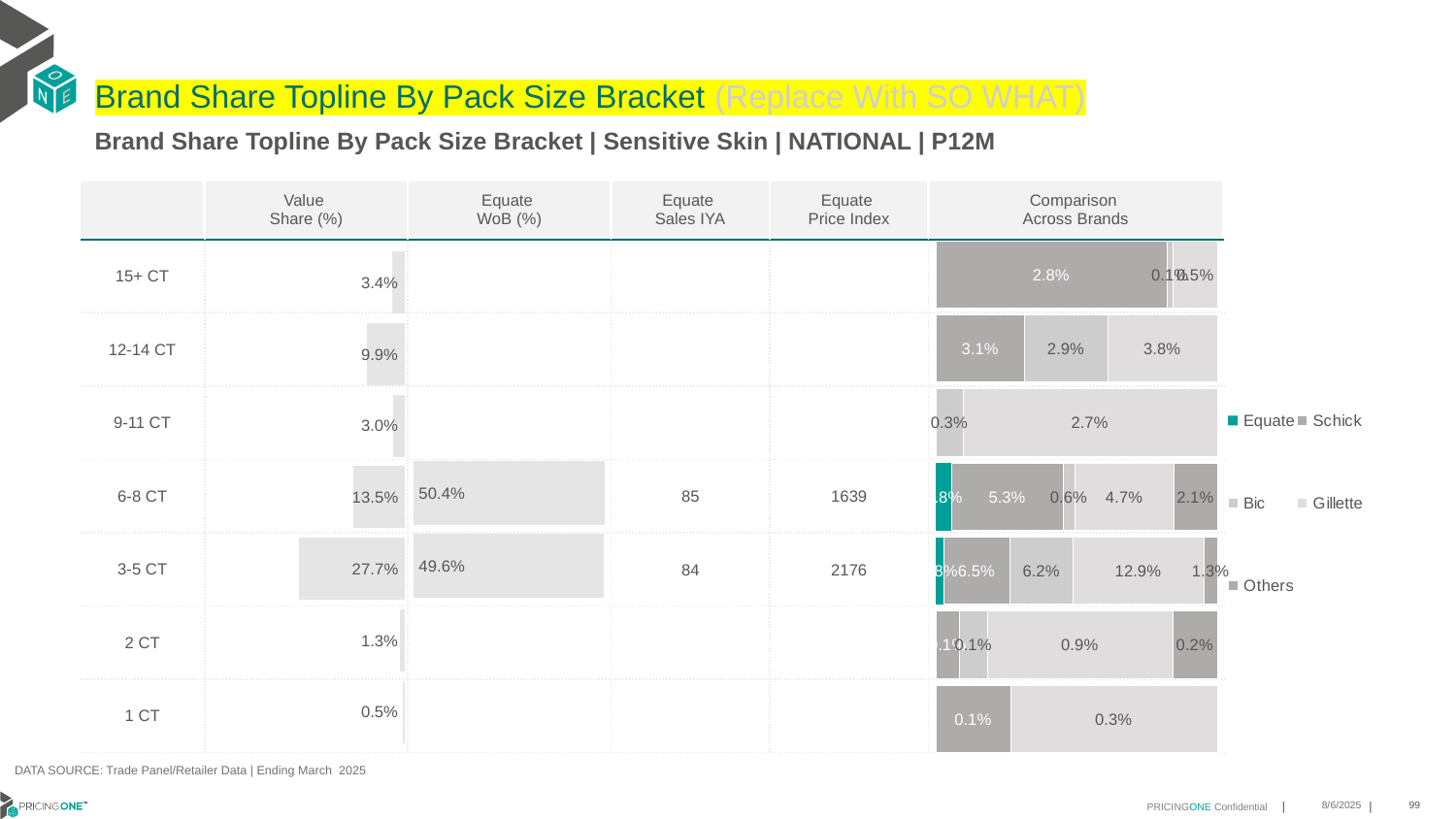

# Brand Share Topline By Pack Size Bracket (Replace With SO WHAT)
Brand Share Topline By Pack Size Bracket | Sensitive Skin | NATIONAL | P12M
|  | Value Share (%) | Equate WoB (%) | Equate Sales IYA | Equate Price Index | Comparison Across Brands |
| --- | --- | --- | --- | --- | --- |
| 15+ CT |  |  |  |  |  |
| 12-14 CT |  |  |  |  |  |
| 9-11 CT |  |  |  |  |  |
| 6-8 CT |  |  | 85 | 1639 |  |
| 3-5 CT |  |  | 84 | 2176 |  |
| 2 CT |  |  |  |  |  |
| 1 CT |  |  |  |  |  |

### Chart

| Category | Equate | Schick | Bic | Gillette | Others |
|---|---|---|---|---|---|
| 15+ CT | None | 0.027853086356441143 | 0.0007882665743427466 | 0.005289781477649477 | None |
| 12-14 CT | None | 0.031041417360151344 | 0.028797903135259602 | 0.0382918275565133 | None |
| 9-11 CT | None | None | 0.002907291707393427 | 0.02748502763662874 | None |
| 6-8 CT | 0.0076677606215369565 | 0.053251833909489274 | 0.005537416963249791 | 0.04745315727104033 | 0.02076942247811362 |
| 3-5 CT | 0.007555410359541734 | 0.06513153771129945 | 0.061713439596305736 | 0.12875213517317546 | 0.013073786185618897 |
| 2 CT | None | 0.00110333907110183 | 0.0012714931241564133 | 0.008604798143343946 | 0.0020774875091105214 |
| 1 CT | None | 0.0011027894040745903 | None | 0.0030578060643982673 | None |

### Chart

| Category | Value Share |
|---|---|
|  | 0.033931180563679934 |

### Chart

| Category | Brand WoB % |
|---|---|
|  | None |
DATA SOURCE: Trade Panel/Retailer Data | Ending March  2025

8/6/2025
99